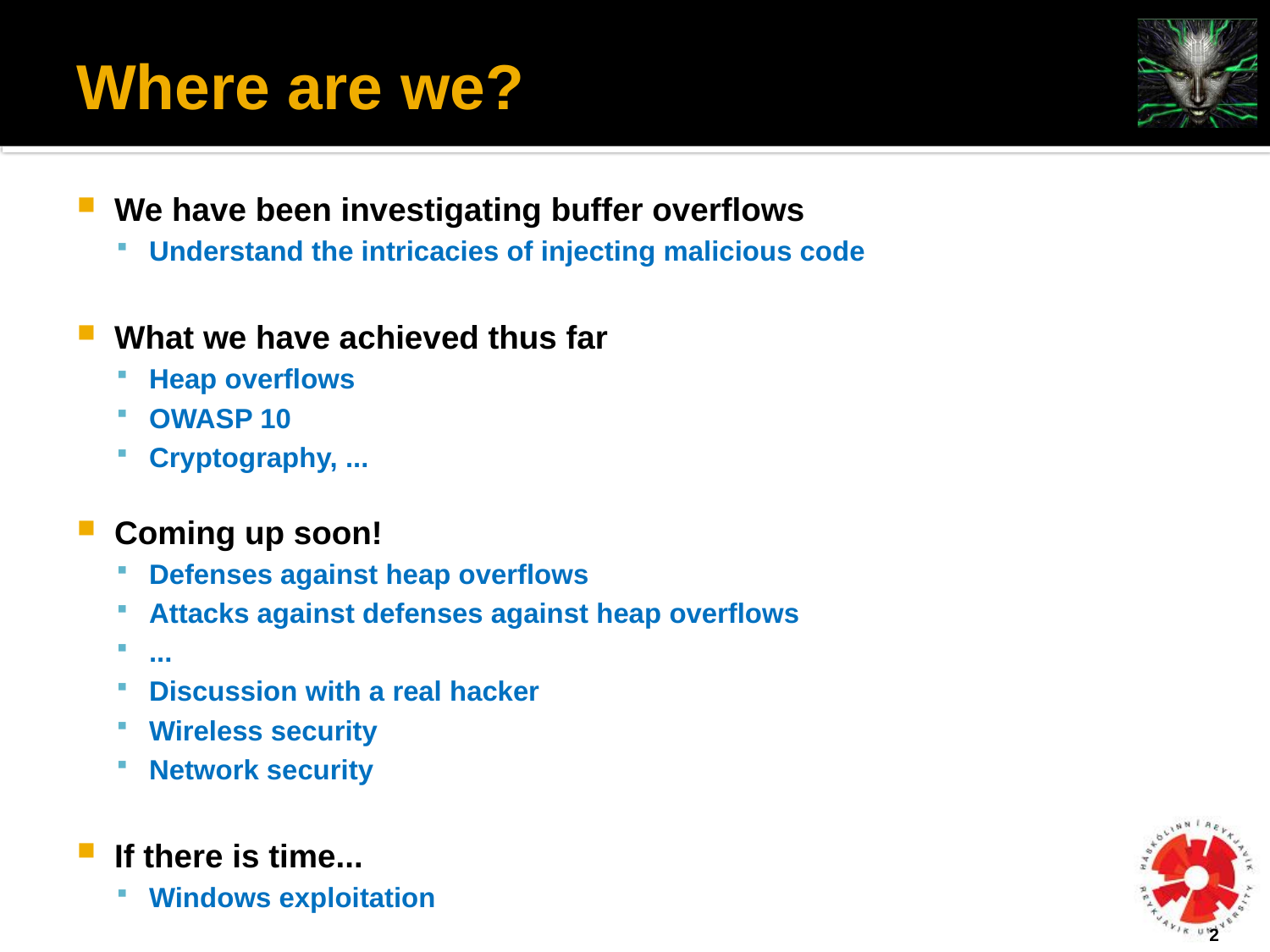

# Where are we?
We have been investigating buffer overflows
Understand the intricacies of injecting malicious code

What we have achieved thus far
Heap overflows
OWASP 10
Cryptography, ...

Coming up soon!
Defenses against heap overflows
Attacks against defenses against heap overflows
...
Discussion with a real hacker
Wireless security
Network security

If there is time...
Windows exploitation